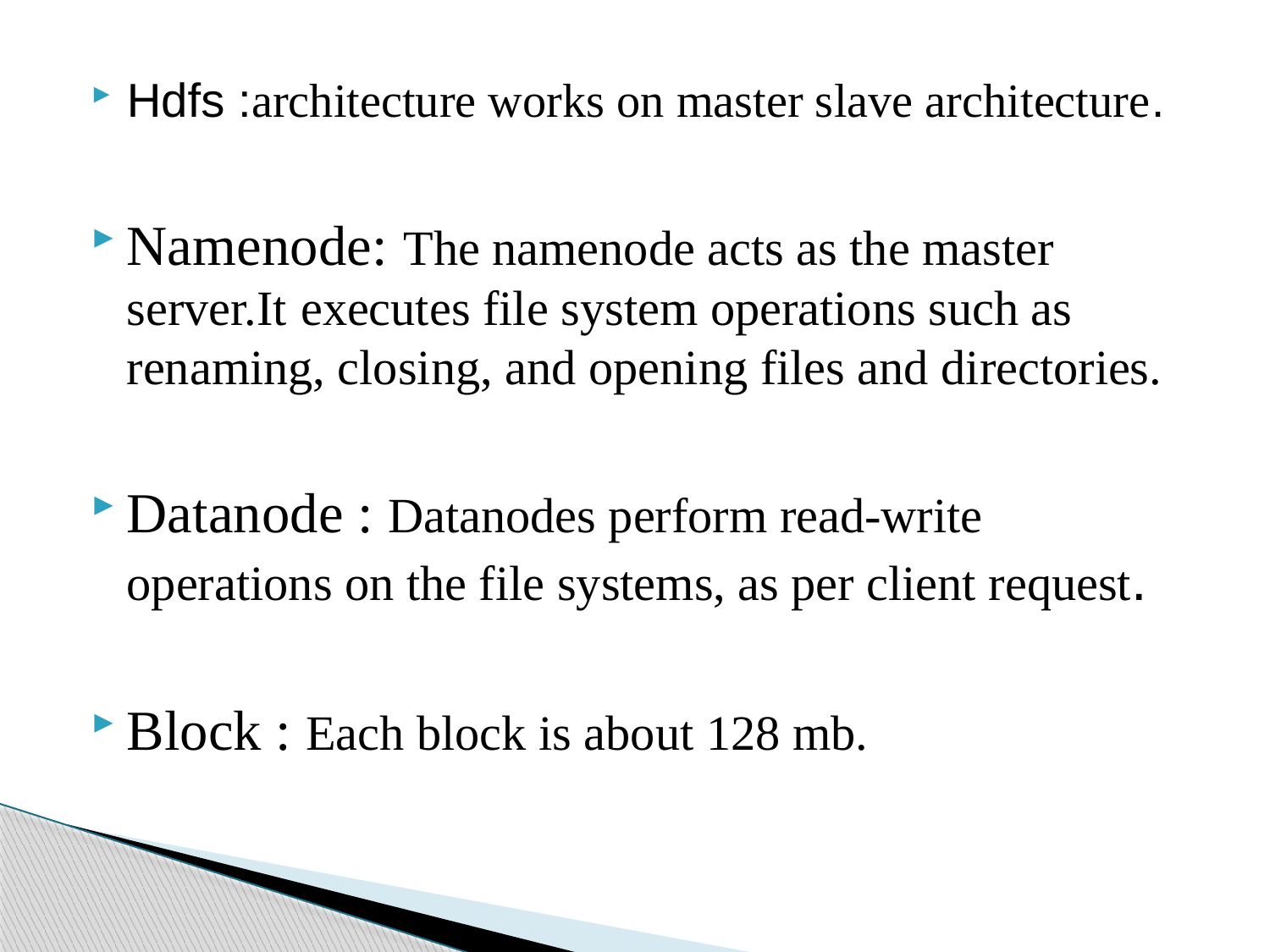

Hdfs :architecture works on master slave architecture.

Namenode: The namenode acts as the master server.It executes file system operations such as renaming, closing, and opening files and directories.

Datanode : Datanodes perform read-write operations on the file systems, as per client request.

Block : Each block is about 128 mb.